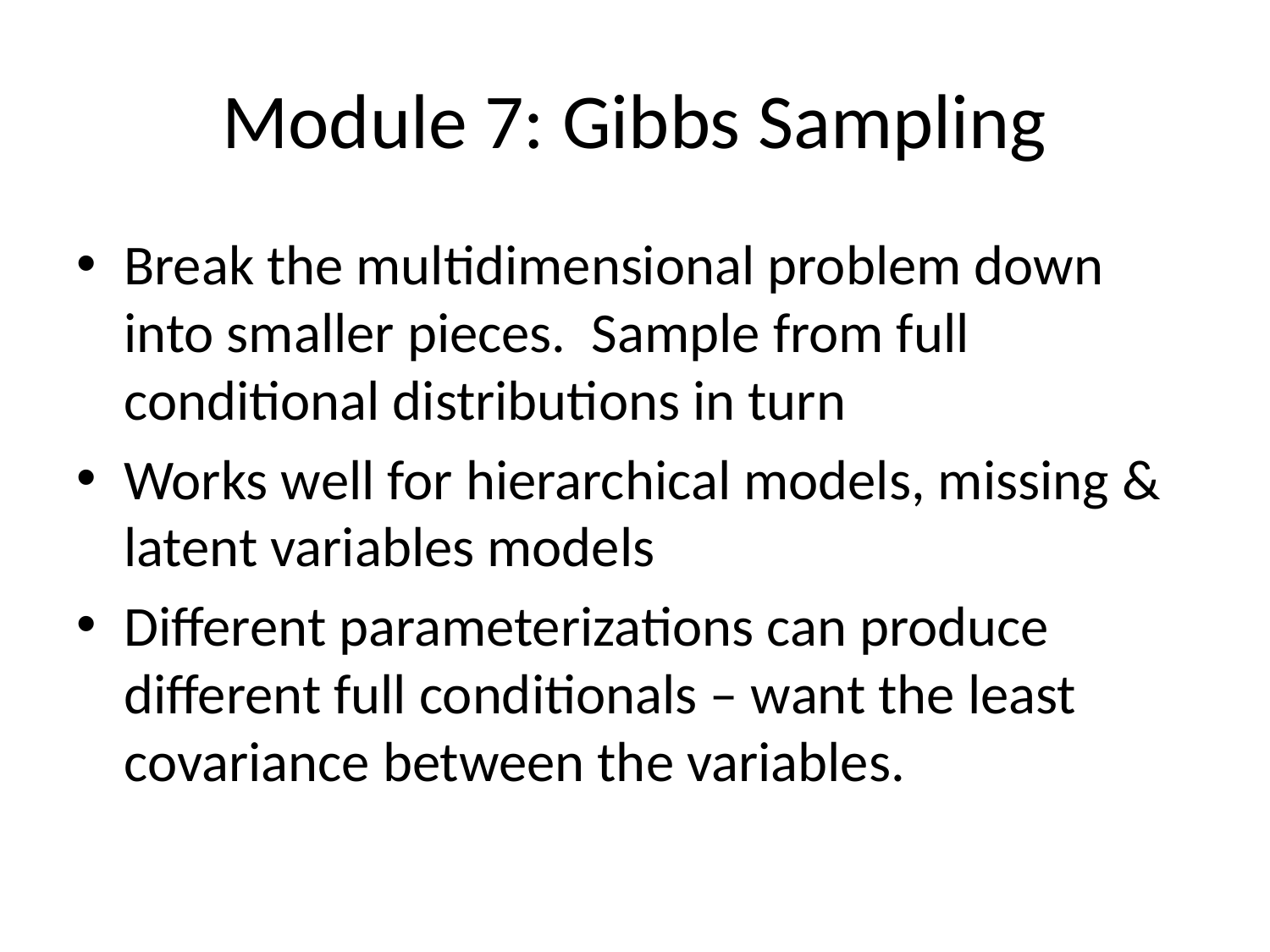

# Module 7: Gibbs Sampling
Break the multidimensional problem down into smaller pieces.  Sample from full conditional distributions in turn
Works well for hierarchical models, missing & latent variables models
Different parameterizations can produce different full conditionals – want the least covariance between the variables.